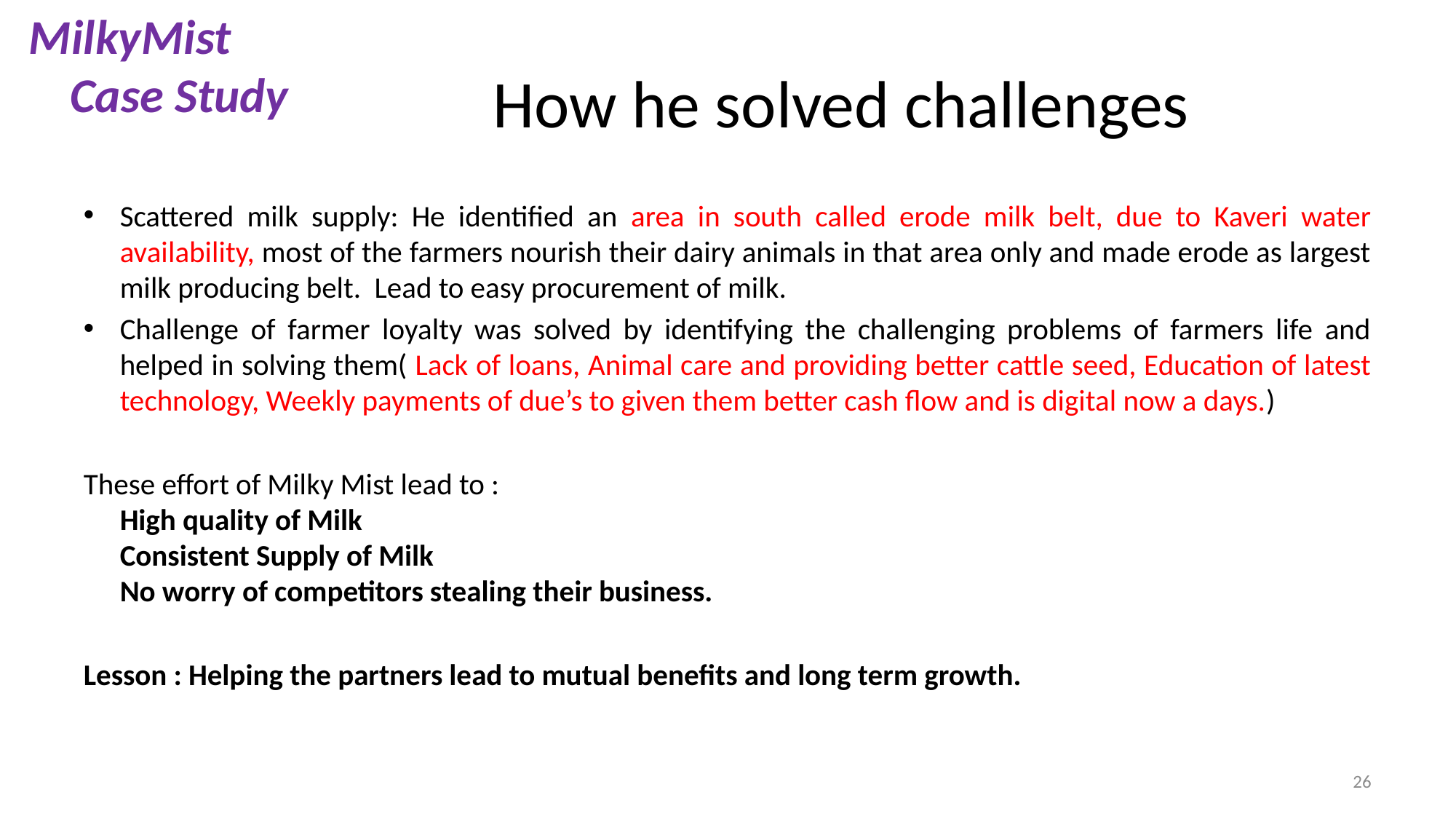

MilkyMist
Case Study
# How he solved challenges
Scattered milk supply: He identified an area in south called erode milk belt, due to Kaveri water availability, most of the farmers nourish their dairy animals in that area only and made erode as largest milk producing belt.  Lead to easy procurement of milk.
Challenge of farmer loyalty was solved by identifying the challenging problems of farmers life and helped in solving them( Lack of loans, Animal care and providing better cattle seed, Education of latest technology, Weekly payments of due’s to given them better cash flow and is digital now a days.)

These effort of Milky Mist lead to :
High quality of Milk
Consistent Supply of Milk
No worry of competitors stealing their business.

Lesson : Helping the partners lead to mutual benefits and long term growth.

26